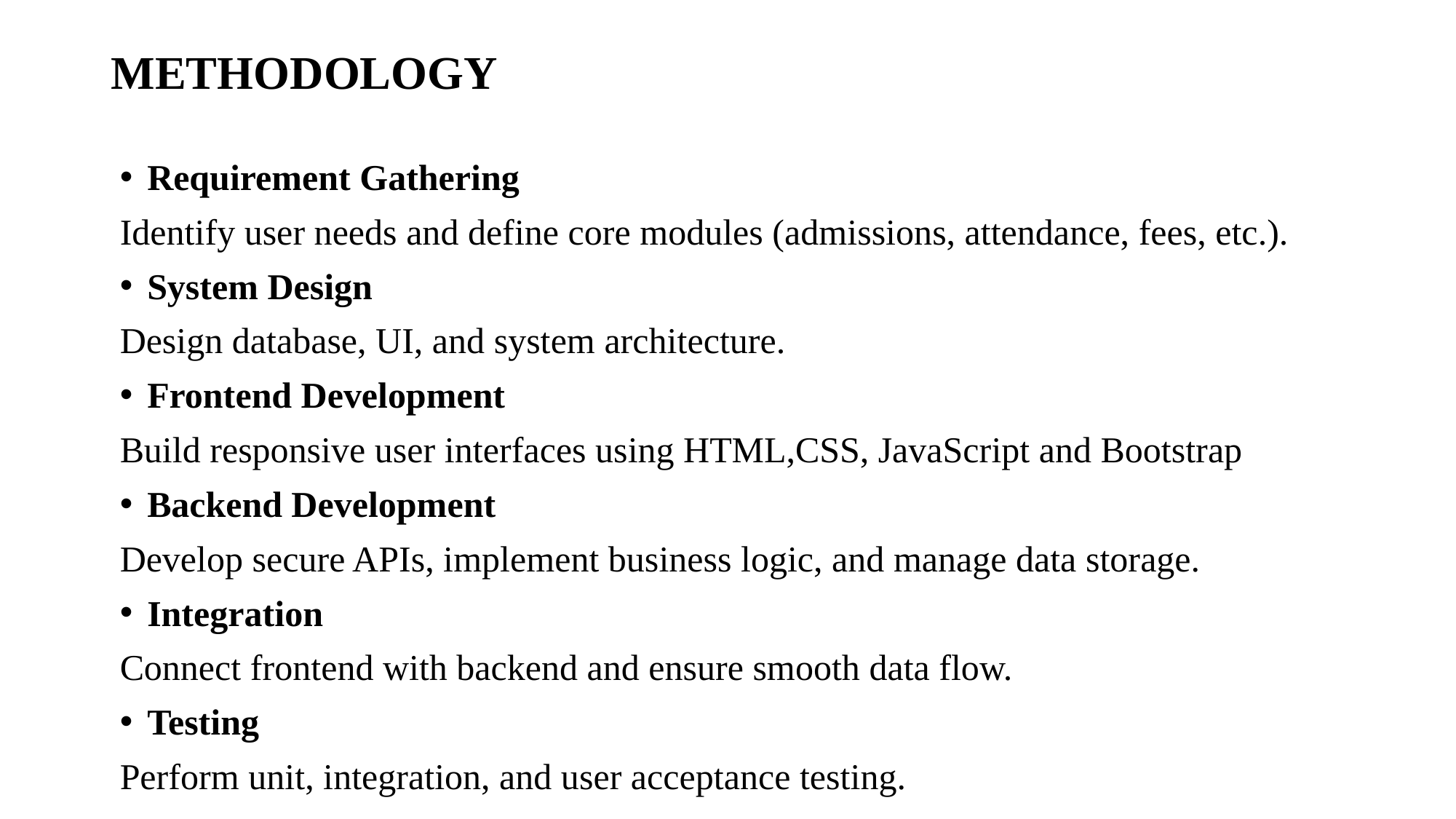

# METHODOLOGY
Requirement Gathering
Identify user needs and define core modules (admissions, attendance, fees, etc.).
System Design
Design database, UI, and system architecture.
Frontend Development
Build responsive user interfaces using HTML,CSS, JavaScript and Bootstrap
Backend Development
Develop secure APIs, implement business logic, and manage data storage.
Integration
Connect frontend with backend and ensure smooth data flow.
Testing
Perform unit, integration, and user acceptance testing.